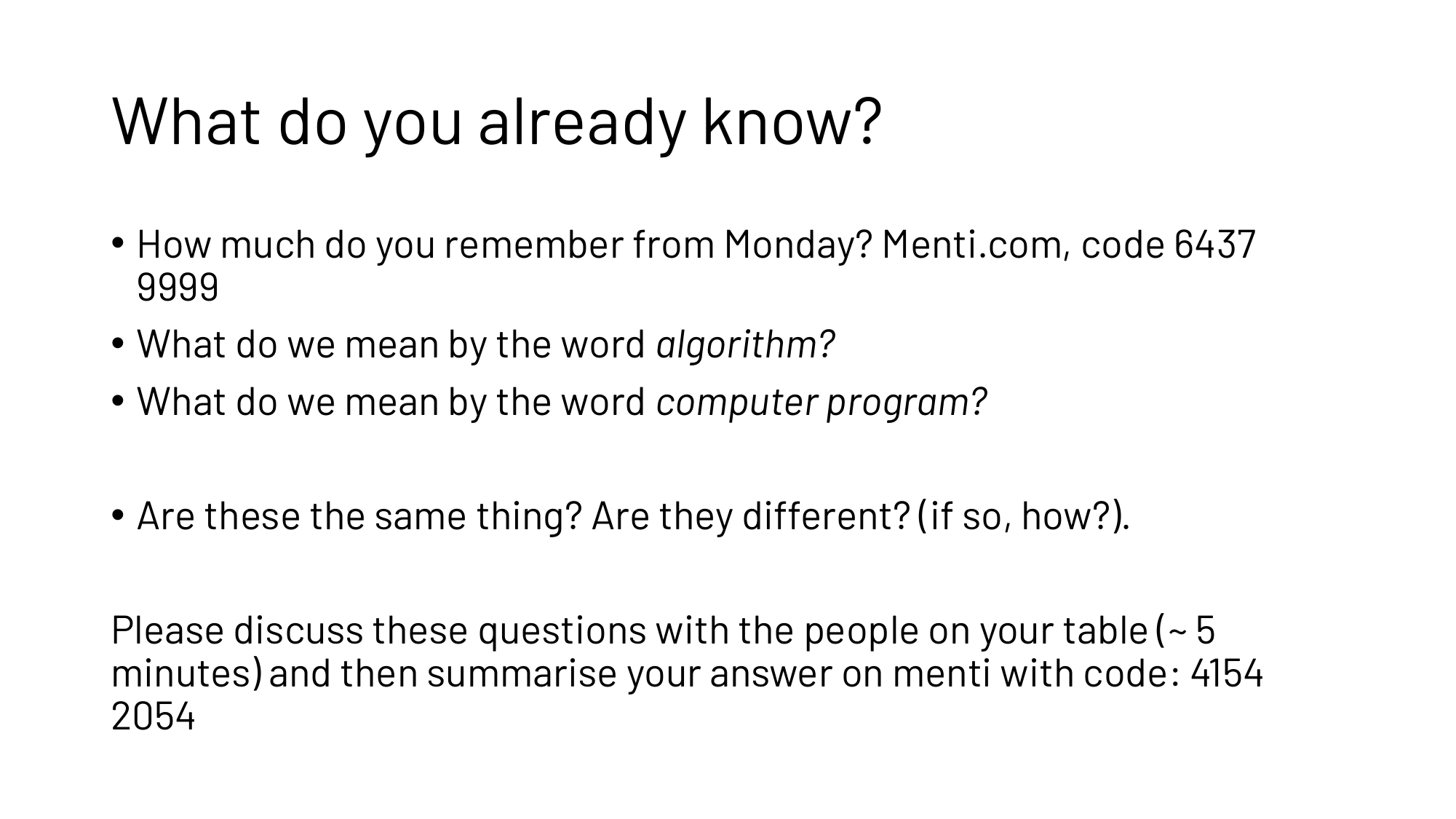

# What do you already know?
How much do you remember from Monday? Menti.com, code 6437 9999
What do we mean by the word algorithm?
What do we mean by the word computer program?

Are these the same thing? Are they different? (if so, how?).

Please discuss these questions with the people on your table (~ 5 minutes) and then summarise your answer on menti with code: 4154 2054